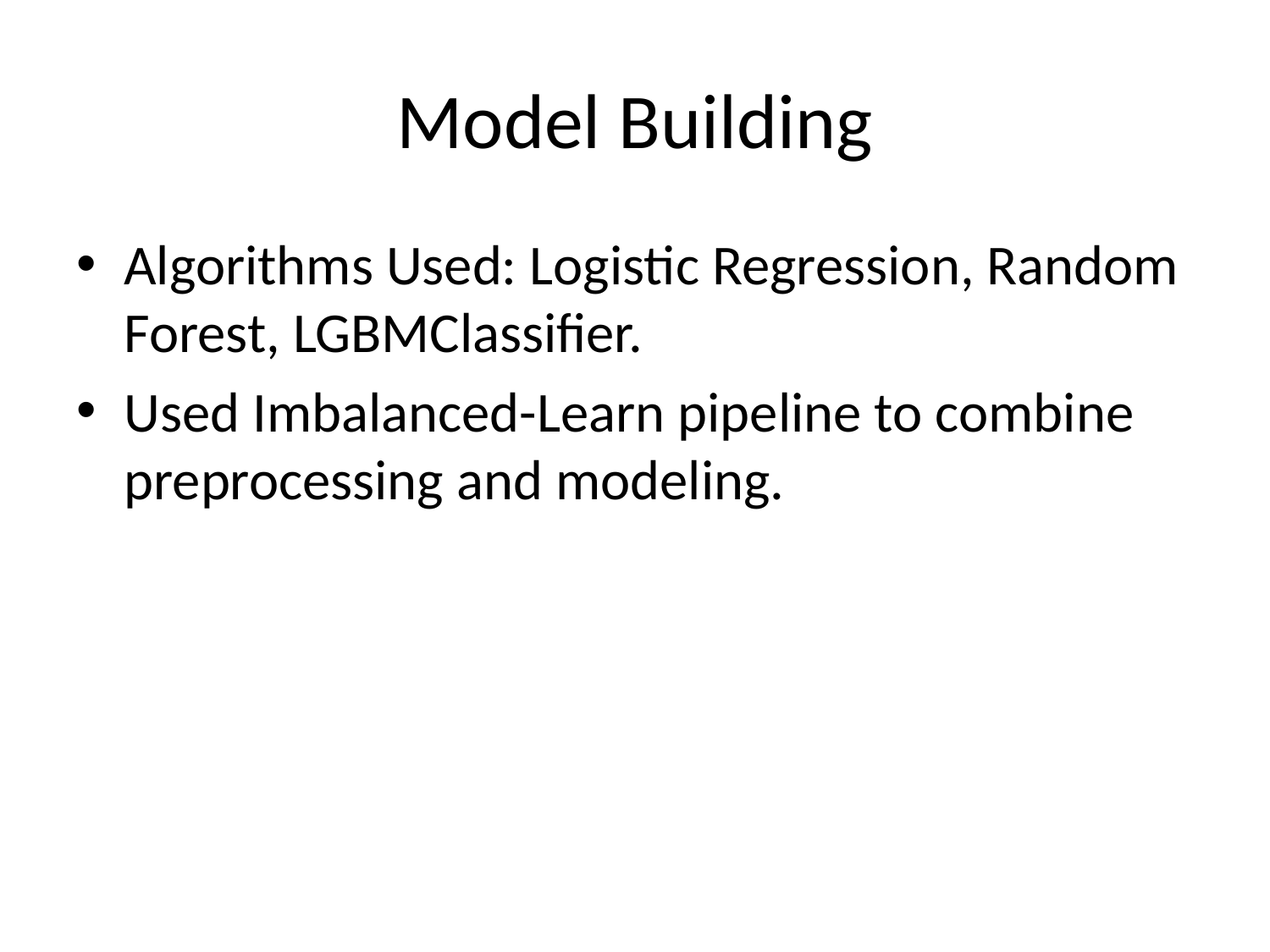

# Model Building
Algorithms Used: Logistic Regression, Random Forest, LGBMClassifier.
Used Imbalanced-Learn pipeline to combine preprocessing and modeling.